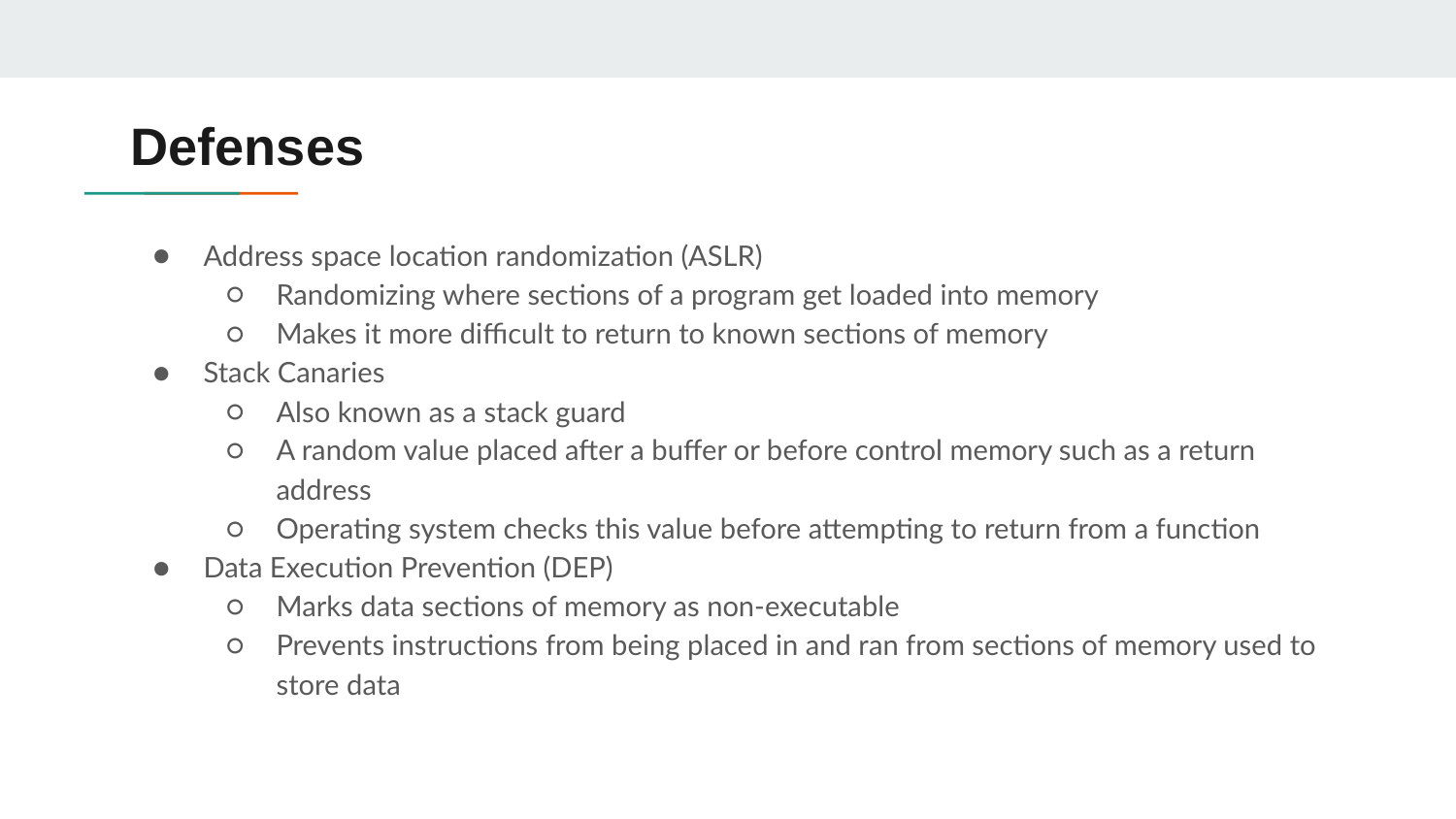

# Defenses
Address space location randomization (ASLR)
Randomizing where sections of a program get loaded into memory
Makes it more difficult to return to known sections of memory
Stack Canaries
Also known as a stack guard
A random value placed after a buffer or before control memory such as a return address
Operating system checks this value before attempting to return from a function
Data Execution Prevention (DEP)
Marks data sections of memory as non-executable
Prevents instructions from being placed in and ran from sections of memory used to store data